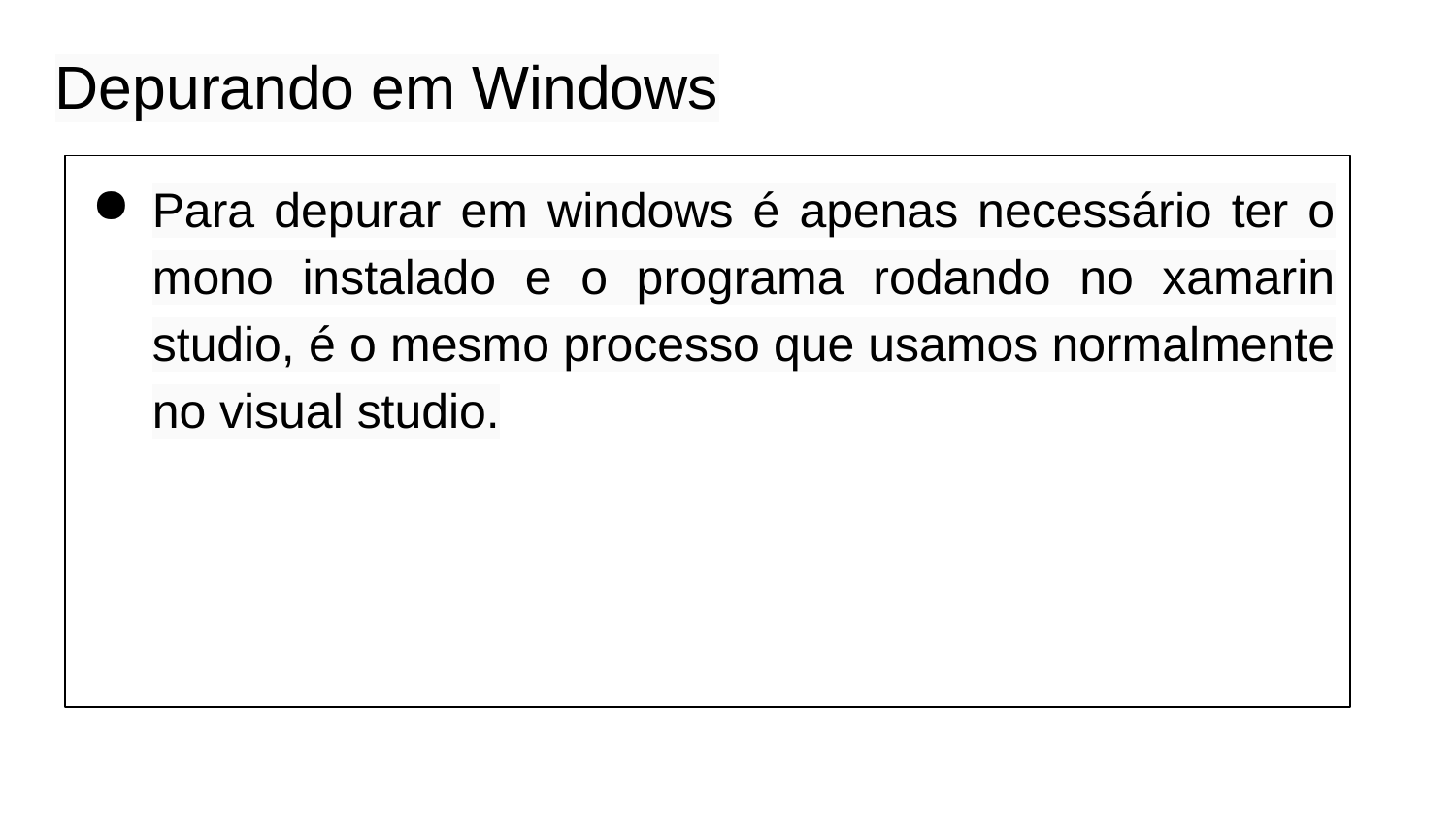

# Depurando em Windows
Para depurar em windows é apenas necessário ter o mono instalado e o programa rodando no xamarin studio, é o mesmo processo que usamos normalmente no visual studio.